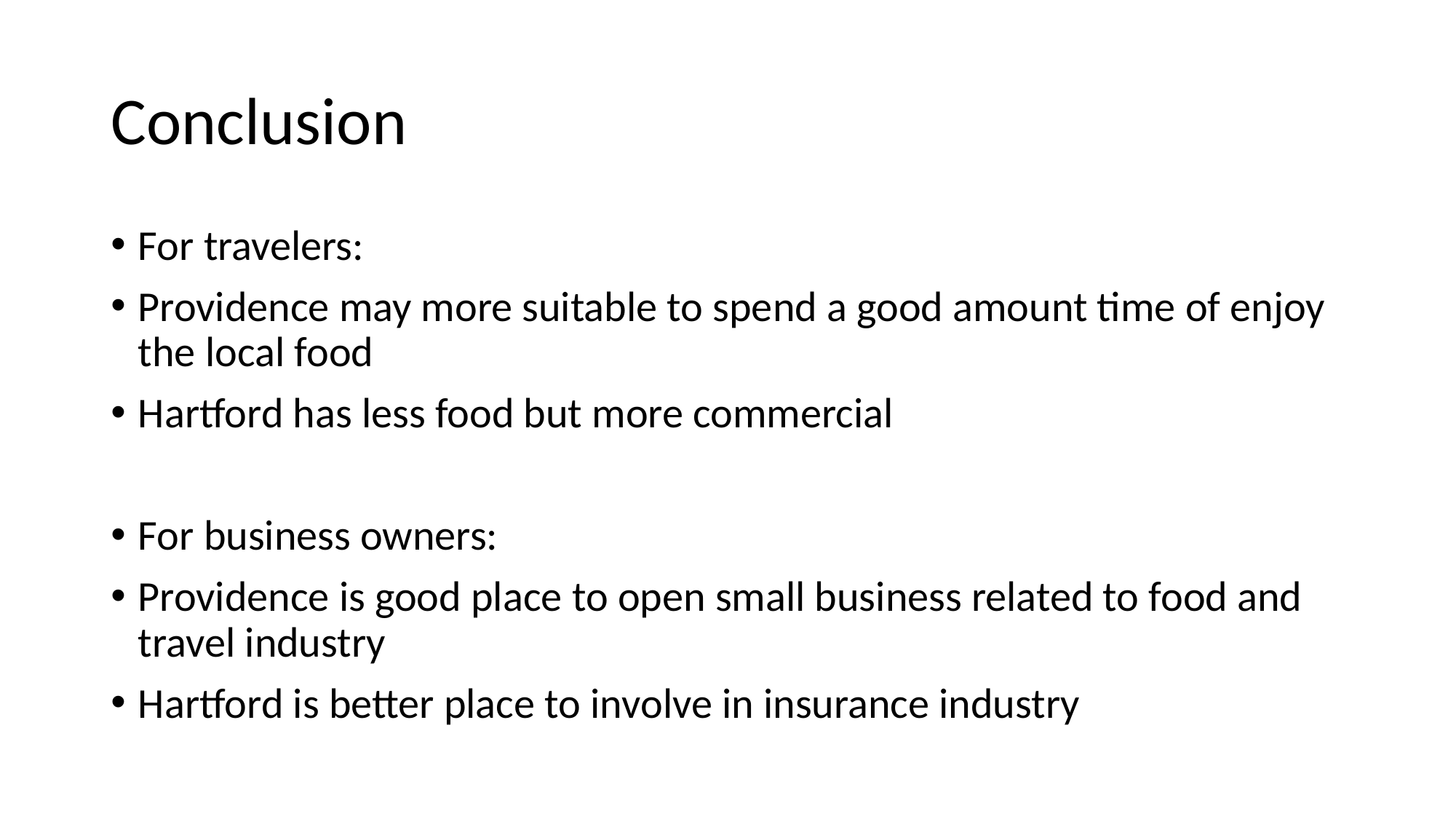

# Conclusion
For travelers:
Providence may more suitable to spend a good amount time of enjoy the local food
Hartford has less food but more commercial

For business owners:
Providence is good place to open small business related to food and travel industry
Hartford is better place to involve in insurance industry